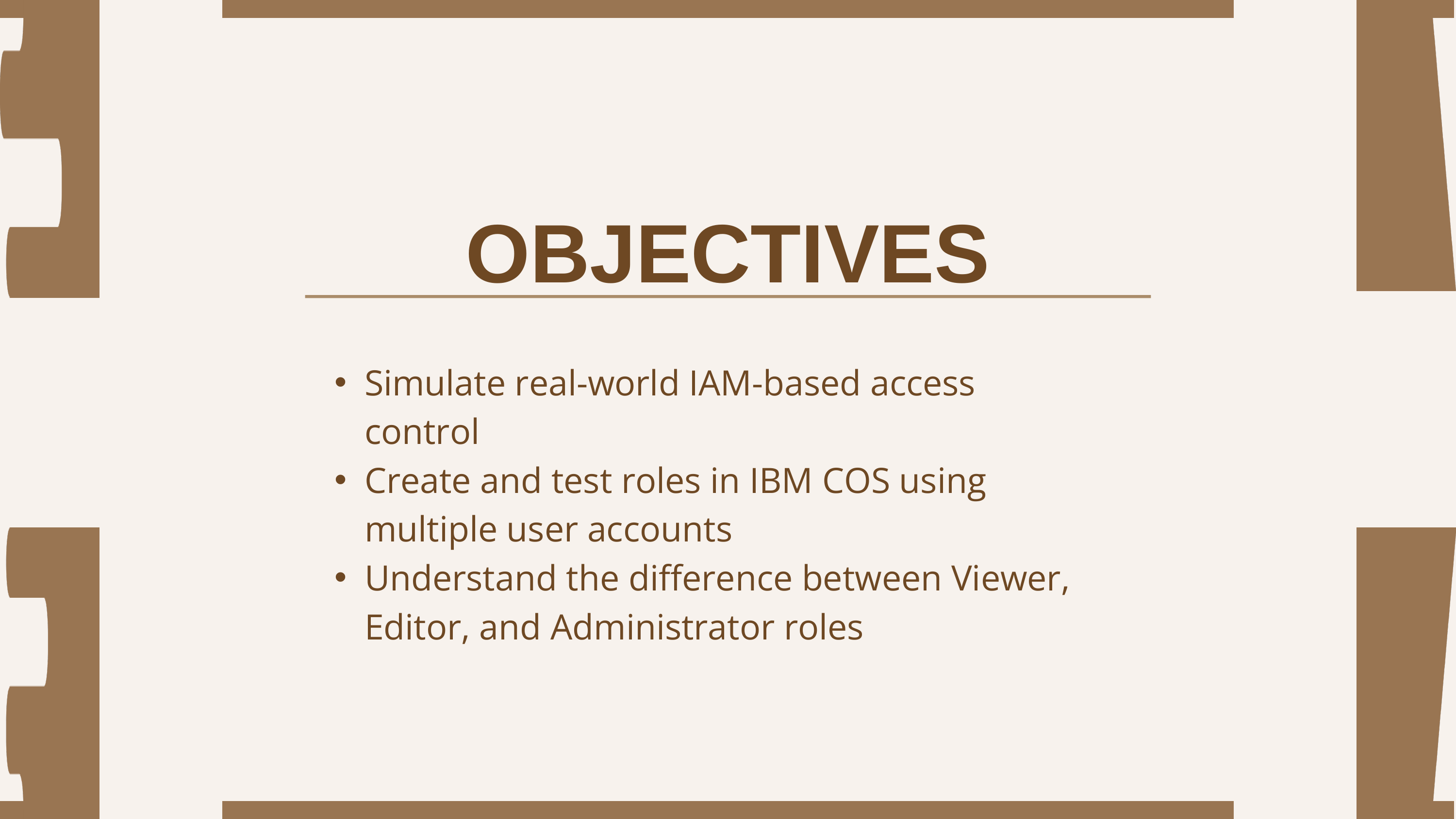

OBJECTIVES

Simulate real-world IAM-based access control
Create and test roles in IBM COS using multiple user accounts
Understand the difference between Viewer, Editor, and Administrator roles